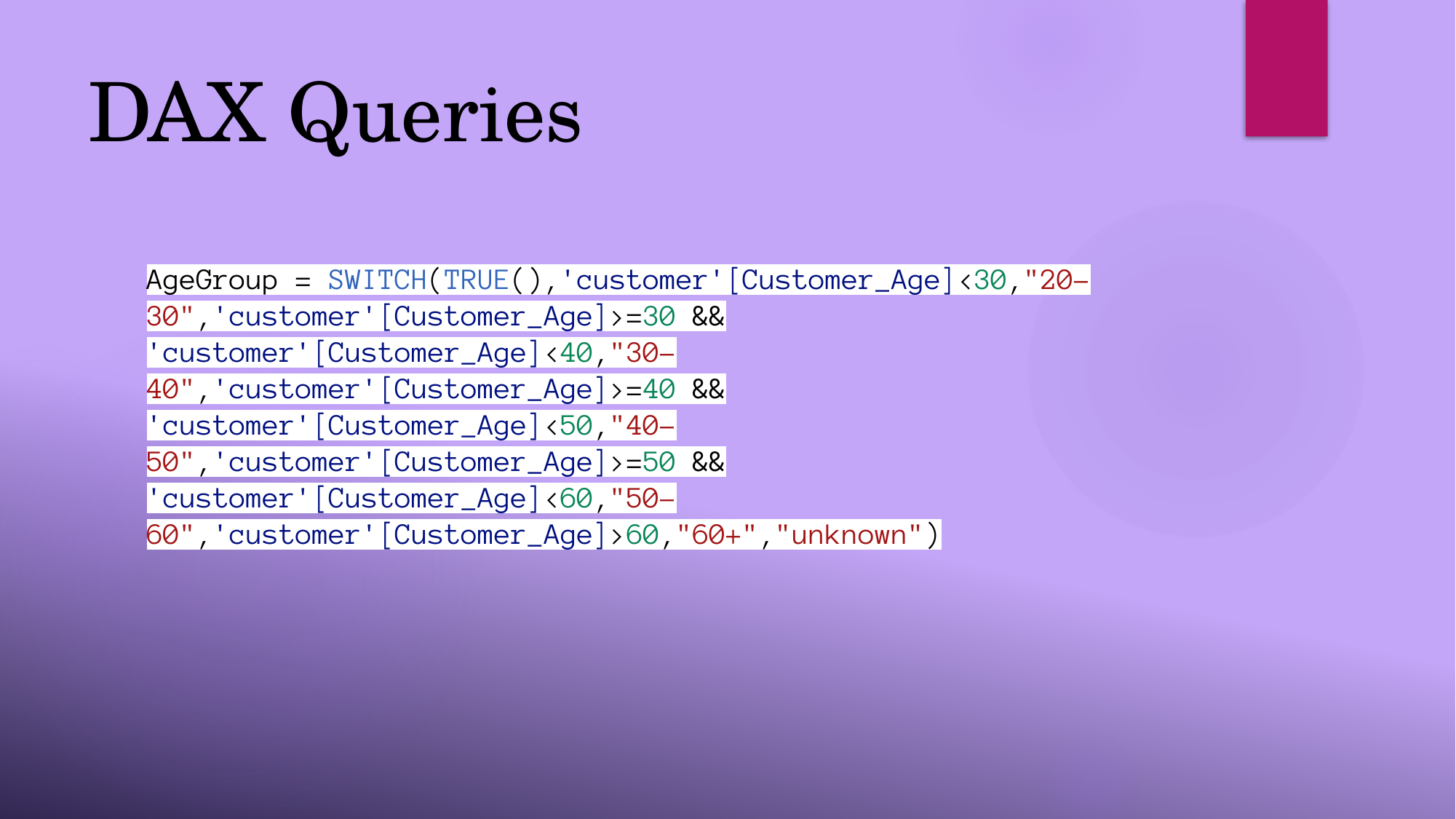

# DAX Queries
AgeGroup = SWITCH(TRUE(),'customer'[Customer_Age]<30,"20-30",'customer'[Customer_Age]>=30 && 'customer'[Customer_Age]<40,"30-40",'customer'[Customer_Age]>=40 && 'customer'[Customer_Age]<50,"40-50",'customer'[Customer_Age]>=50 && 'customer'[Customer_Age]<60,"50-60",'customer'[Customer_Age]>60,"60+","unknown")